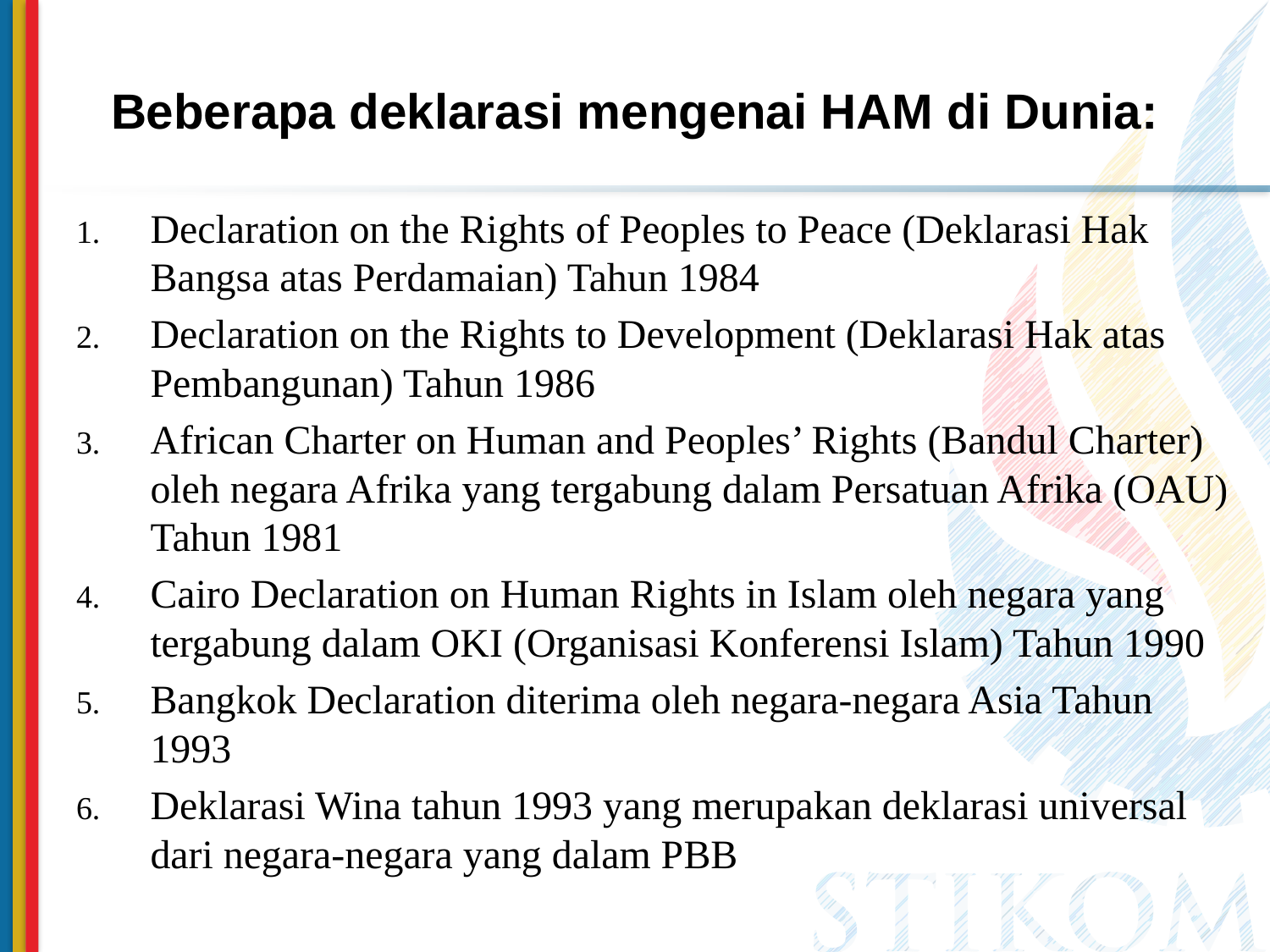

# Beberapa deklarasi mengenai HAM di Dunia:
Declaration on the Rights of Peoples to Peace (Deklarasi Hak Bangsa atas Perdamaian) Tahun 1984
Declaration on the Rights to Development (Deklarasi Hak atas Pembangunan) Tahun 1986
African Charter on Human and Peoples’ Rights (Bandul Charter) oleh negara Afrika yang tergabung dalam Persatuan Afrika (OAU) Tahun 1981
Cairo Declaration on Human Rights in Islam oleh negara yang tergabung dalam OKI (Organisasi Konferensi Islam) Tahun 1990
Bangkok Declaration diterima oleh negara-negara Asia Tahun 1993
Deklarasi Wina tahun 1993 yang merupakan deklarasi universal dari negara-negara yang dalam PBB